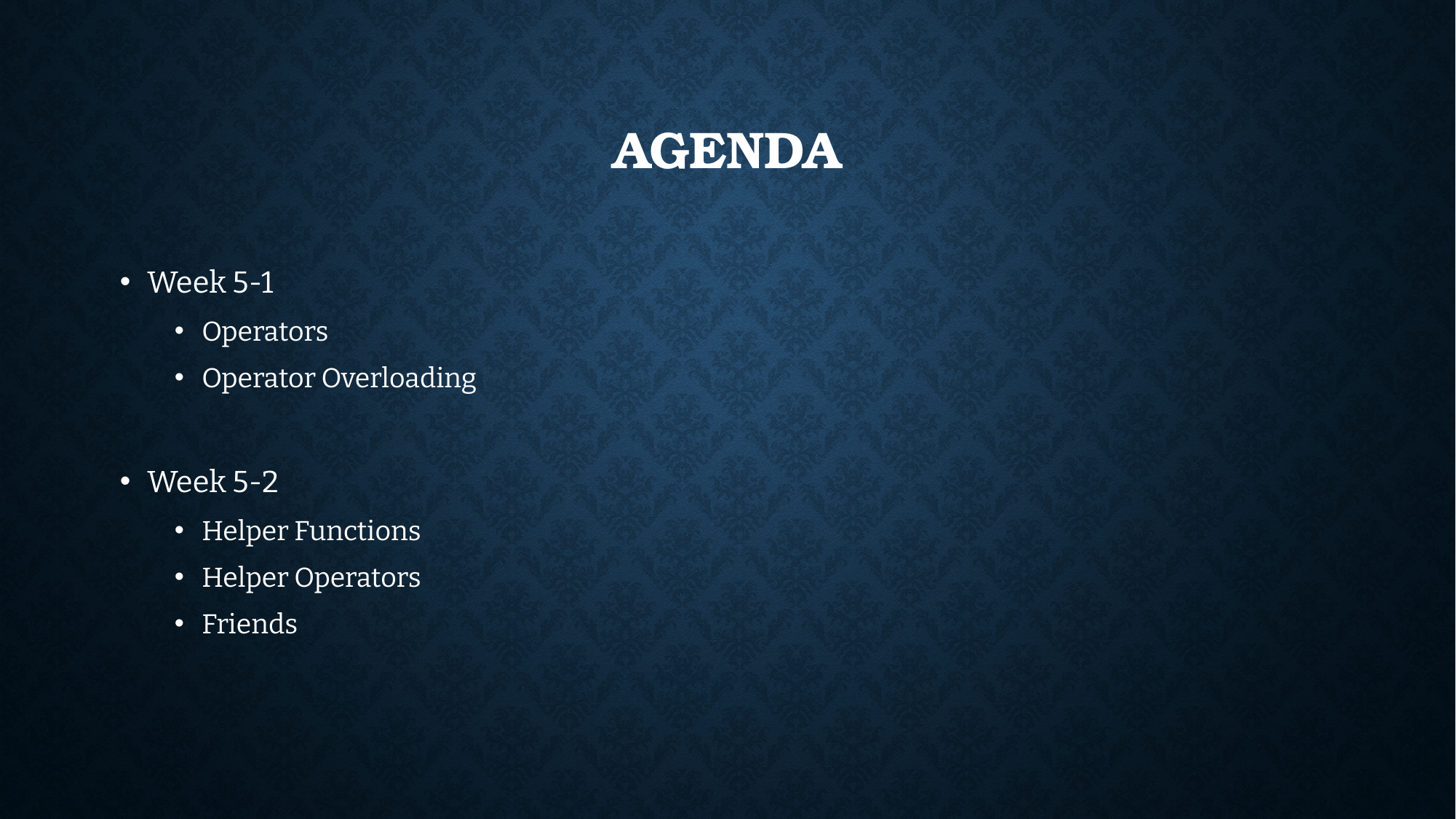

# Agenda
Week 5-1
Operators
Operator Overloading

Week 5-2
Helper Functions
Helper Operators
Friends